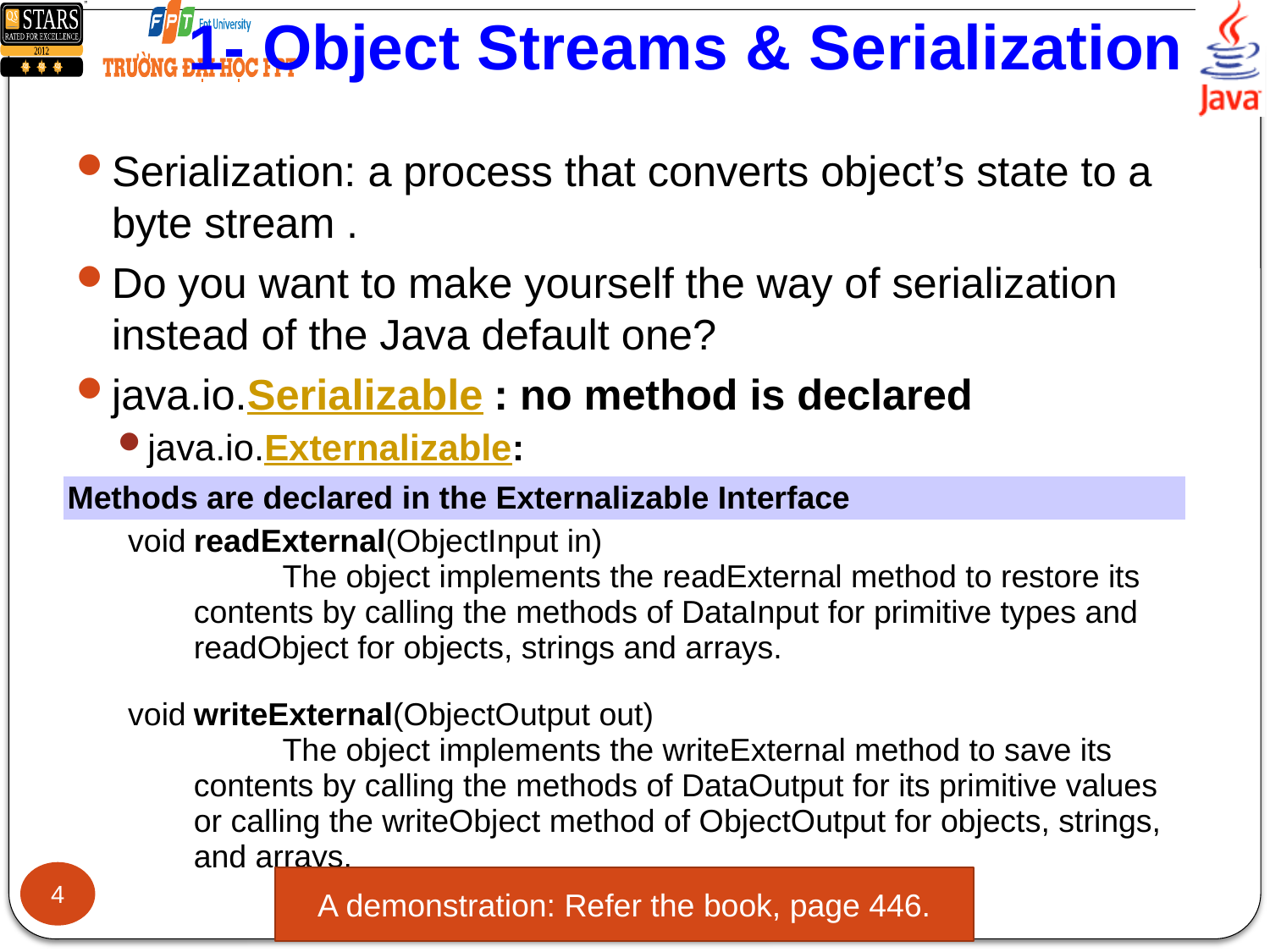

# 1- Object Streams & Serialization
Serialization: a process that converts object’s state to a byte stream .
Do you want to make yourself the way of serialization instead of the Java default one?
java.io.Serializable : no method is declared
java.io.Externalizable:

| Methods are declared in the Externalizable Interface |  |
| --- | --- |
| void | readExternal(ObjectInput in)           The object implements the readExternal method to restore its contents by calling the methods of DataInput for primitive types and readObject for objects, strings and arrays. |
| void | writeExternal(ObjectOutput out)           The object implements the writeExternal method to save its contents by calling the methods of DataOutput for its primitive values or calling the writeObject method of ObjectOutput for objects, strings, and arrays. |
4
A demonstration: Refer the book, page 446.